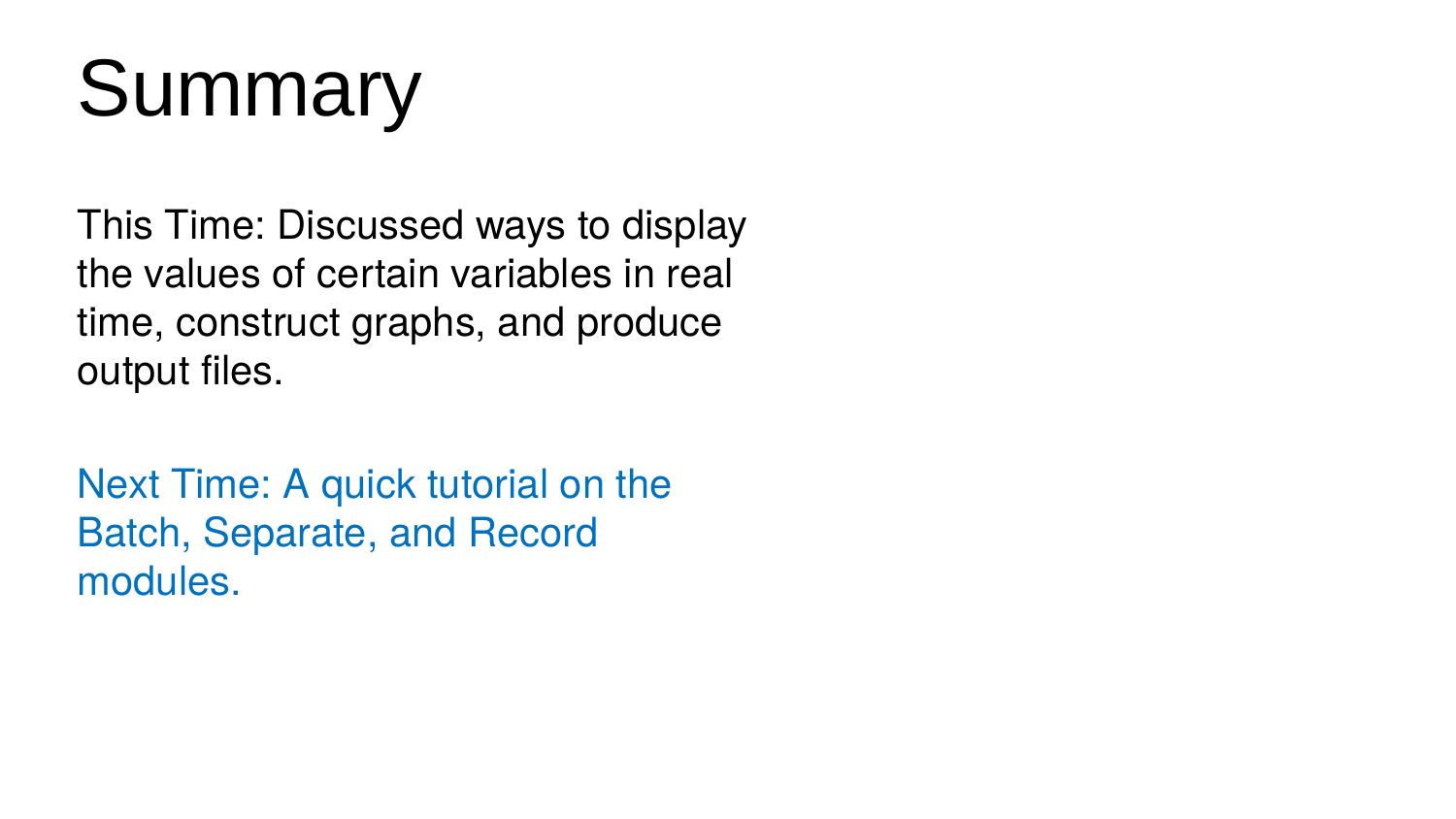

Summary

This Time: Discussed ways to display the values of certain variables in real time, construct graphs, and produce output files.

Next Time: A quick tutorial on the Batch, Separate, and Record modules.